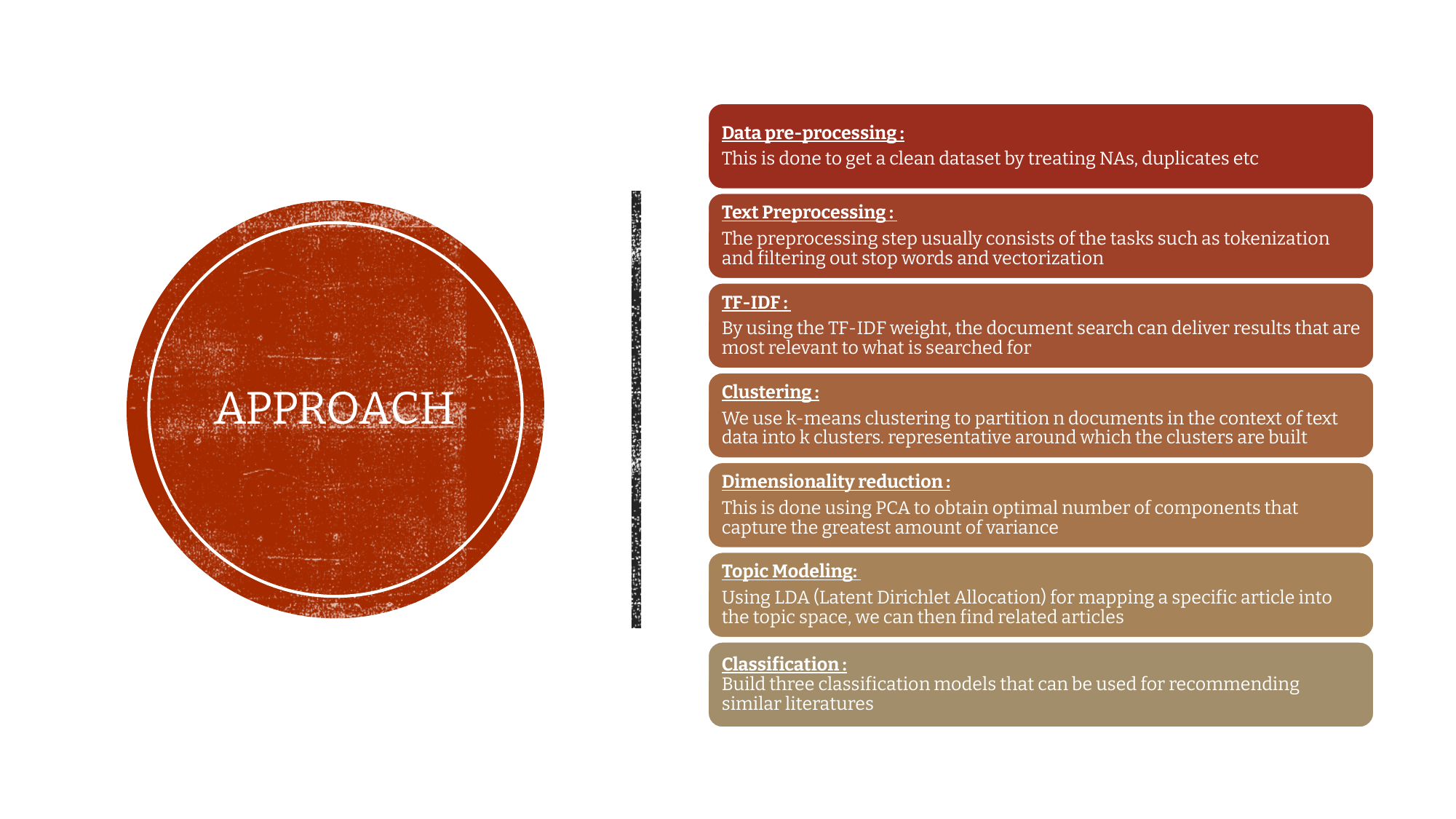

Data pre-processing :
This is done to get a clean dataset by treating NAs, duplicates etc
Text Preprocessing :
The preprocessing step usually consists of the tasks such as tokenization and filtering out stop words and vectorization
TF-IDF :
By using the TF-IDF weight, the document search can deliver results that are most relevant to what is searched for
Clustering :
We use k-means clustering to partition n documents in the context of text data into k clusters. representative around which the clusters are built
Dimensionality reduction :
This is done using PCA to obtain optimal number of components that capture the greatest amount of variance
Topic Modeling:
Using LDA (Latent Dirichlet Allocation) for mapping a specific article into the topic space, we can then find related articles
Classification :
Build three classification models that can be used for recommending similar literatures

# approach